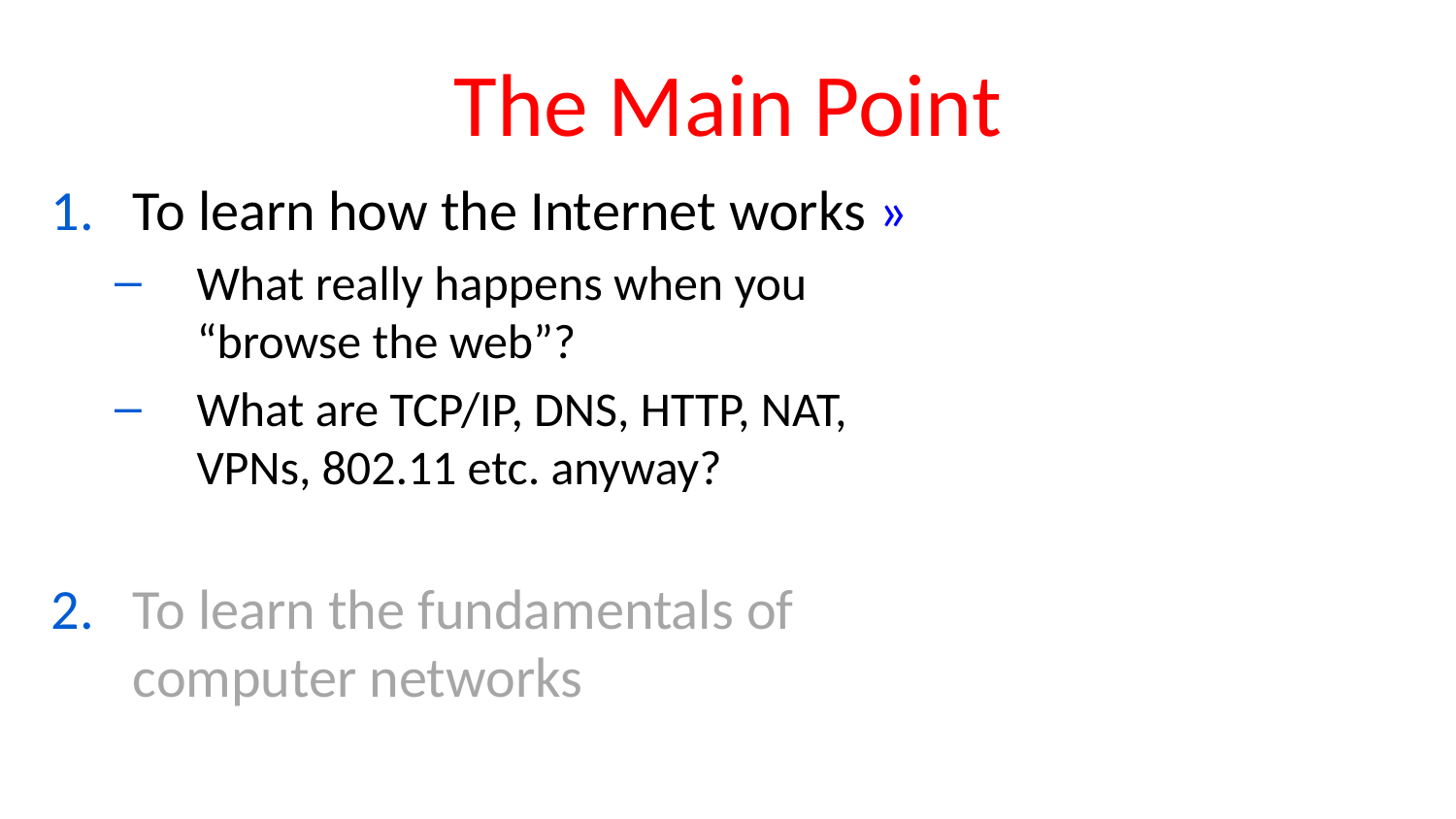

# The Main Point
To learn how the Internet works »
What really happens when you “browse the web”?
What are TCP/IP, DNS, HTTP, NAT, VPNs, 802.11 etc. anyway?

To learn the fundamentals of computer networks